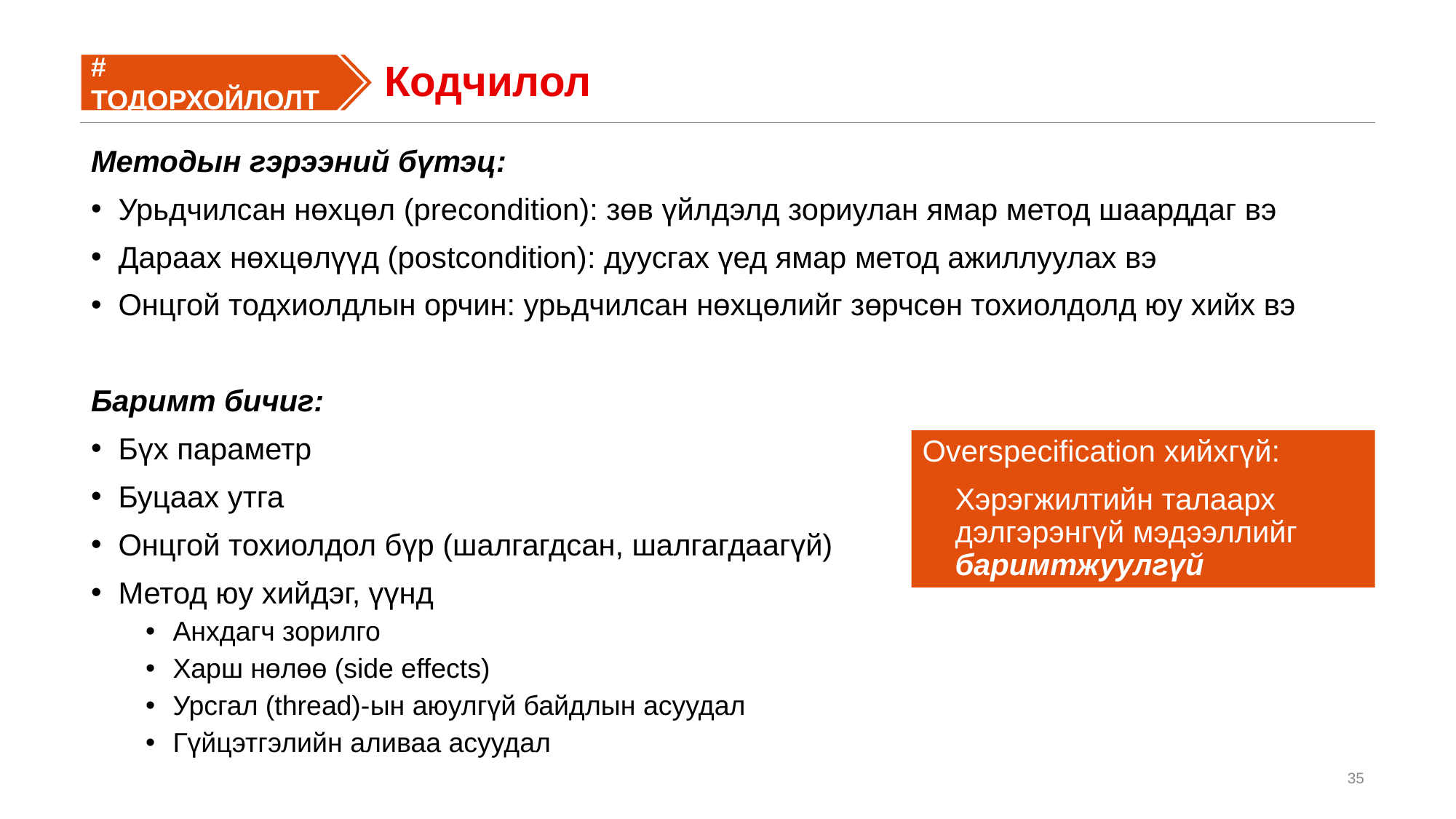

Кодчилол
# ТОДОРХОЙЛОЛТ
#
Методын гэрээний бүтэц:
Урьдчилсан нөхцөл (precondition): зөв үйлдэлд зориулан ямар метод шаарддаг вэ
Дараах нөхцөлүүд (postcondition): дуусгах үед ямар метод ажиллуулах вэ
Онцгой тодхиолдлын орчин: урьдчилсан нөхцөлийг зөрчсөн тохиолдолд юу хийх вэ

Баримт бичиг:
Бүх параметр
Буцаах утга
Онцгой тохиолдол бүр (шалгагдсан, шалгагдаагүй)
Метод юу хийдэг, үүнд
Анхдагч зорилго
Харш нөлөө (side effects)
Урсгал (thread)-ын аюулгүй байдлын асуудал
Гүйцэтгэлийн аливаа асуудал
Overspecification хийхгүй:
Хэрэгжилтийн талаарх дэлгэрэнгүй мэдээллийг баримтжуулгүй
35